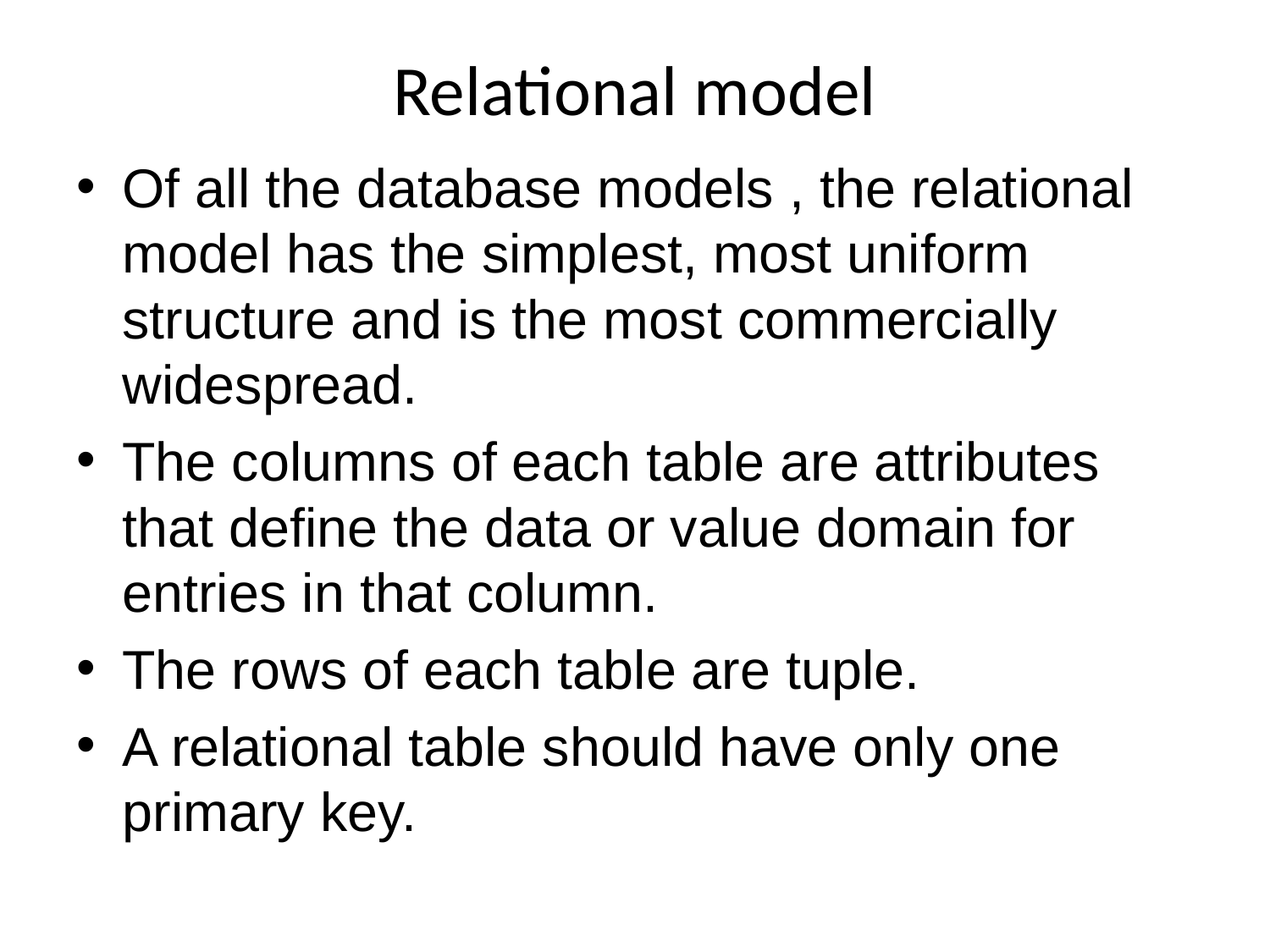

# Relational model
Of all the database models , the relational model has the simplest, most uniform structure and is the most commercially widespread.
The columns of each table are attributes that define the data or value domain for entries in that column.
The rows of each table are tuple.
A relational table should have only one primary key.